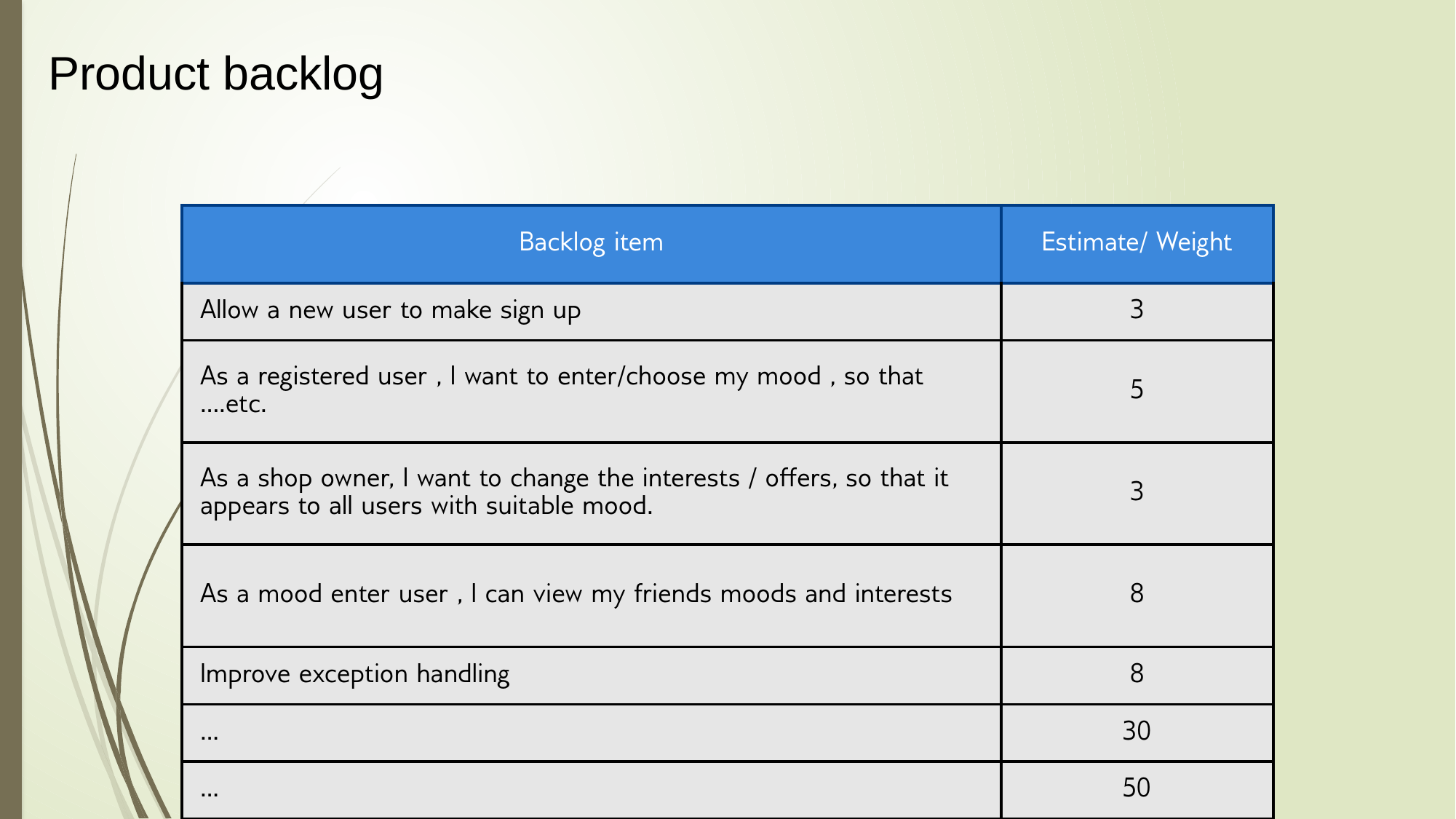

# Product backlog
| Backlog item | Estimate/ Weight |
| --- | --- |
| Allow a new user to make sign up | 3 |
| As a registered user , I want to enter/choose my mood , so that ….etc. | 5 |
| As a shop owner, I want to change the interests / offers, so that it appears to all users with suitable mood. | 3 |
| As a mood enter user , I can view my friends moods and interests | 8 |
| Improve exception handling | 8 |
| ... | 30 |
| ... | 50 |